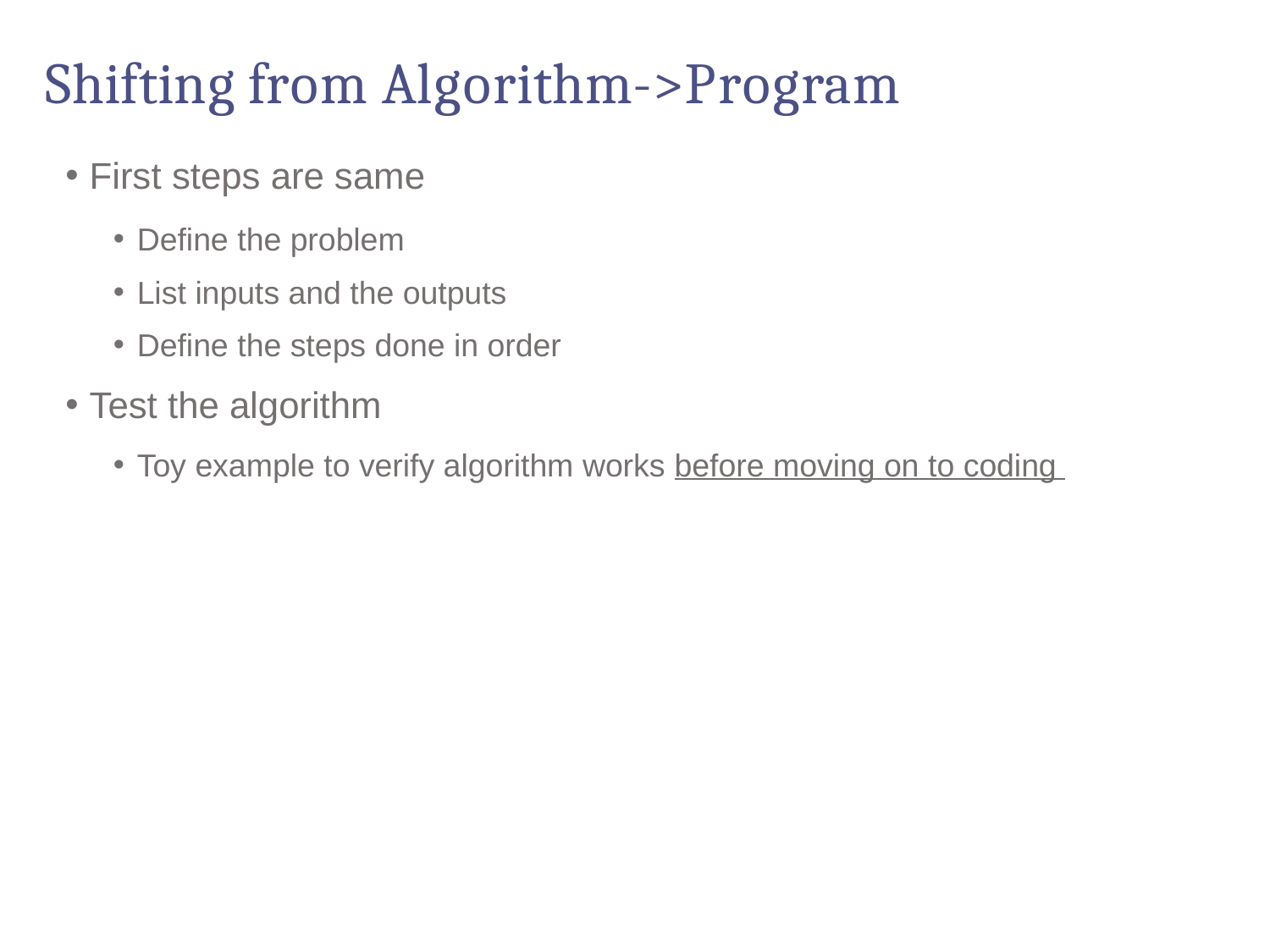

# Shifting from Algorithm->Program
First steps are same
Define the problem
List inputs and the outputs
Define the steps done in order
Test the algorithm
Toy example to verify algorithm works before moving on to coding